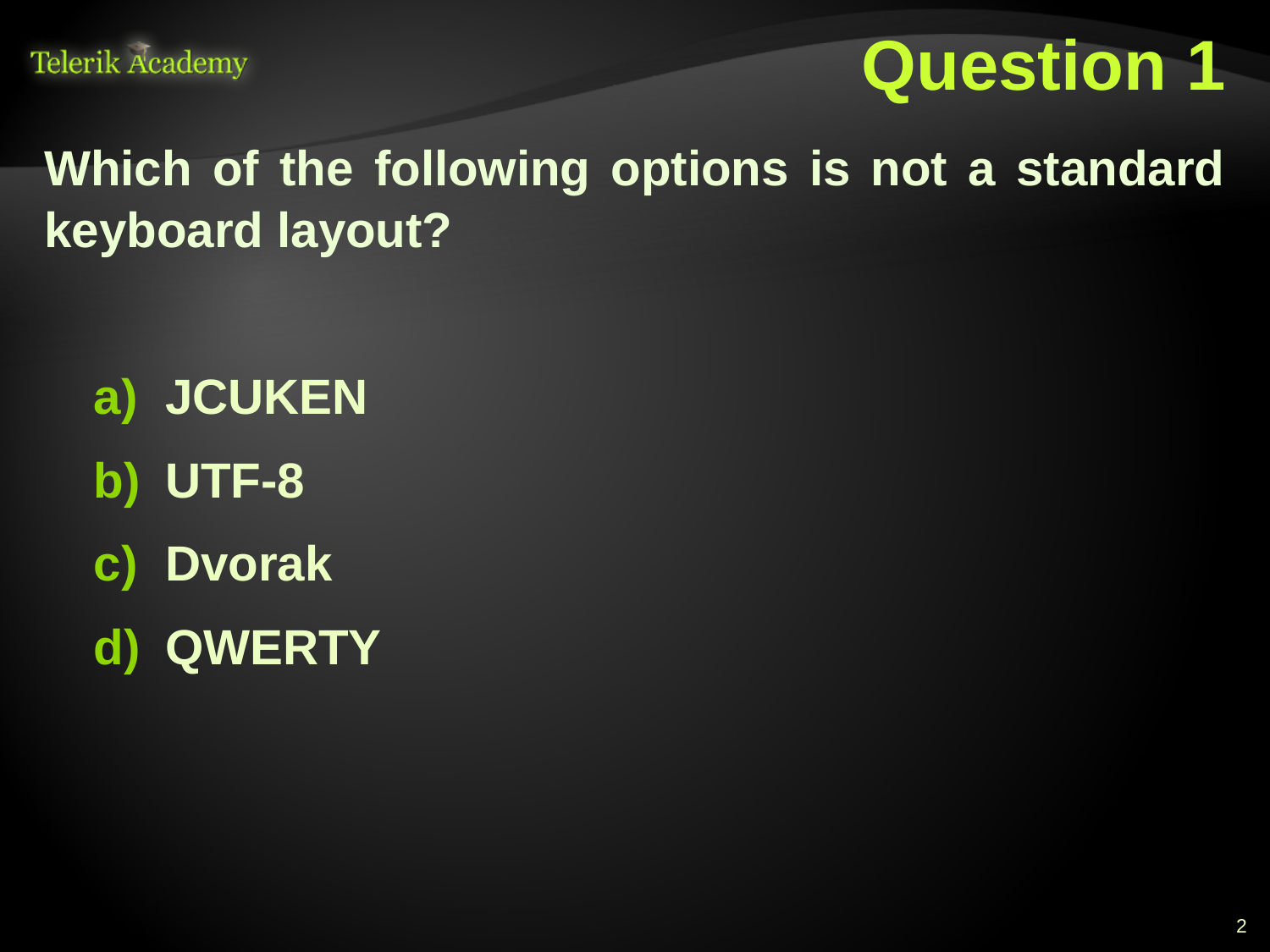

# Question 1
Which of the following options is not a standard keyboard layout?

JCUKEN
UTF-8
Dvorak
QWERTY
2